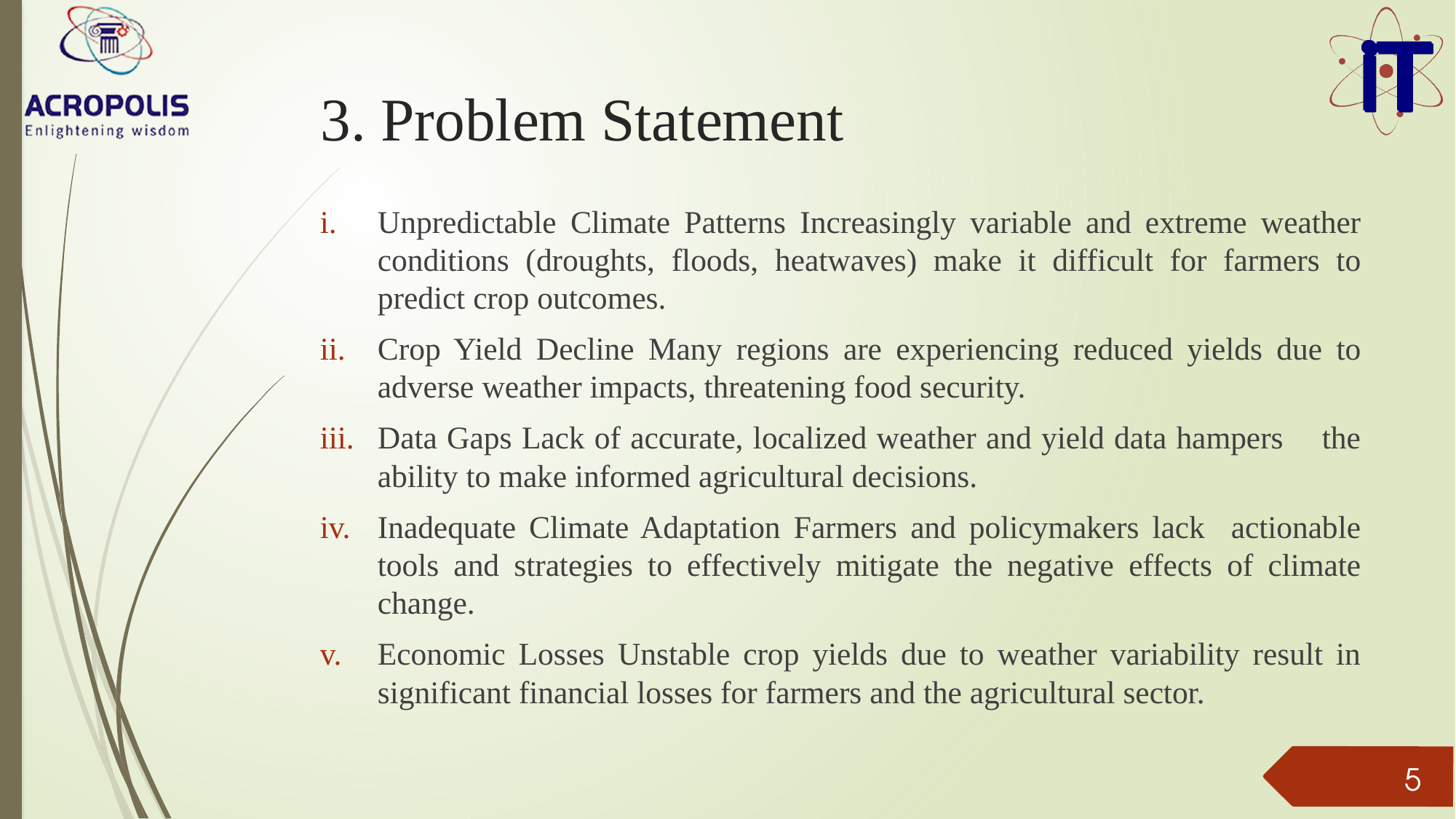

# 3. Problem Statement
Unpredictable Climate Patterns Increasingly variable and extreme weather conditions (droughts, floods, heatwaves) make it difficult for farmers to predict crop outcomes.
Crop Yield Decline Many regions are experiencing reduced yields due to adverse weather impacts, threatening food security.
Data Gaps Lack of accurate, localized weather and yield data hampers    the ability to make informed agricultural decisions.
Inadequate Climate Adaptation Farmers and policymakers lack  actionable tools and strategies to effectively mitigate the negative effects of climate change.
Economic Losses Unstable crop yields due to weather variability result in significant financial losses for farmers and the agricultural sector.

5